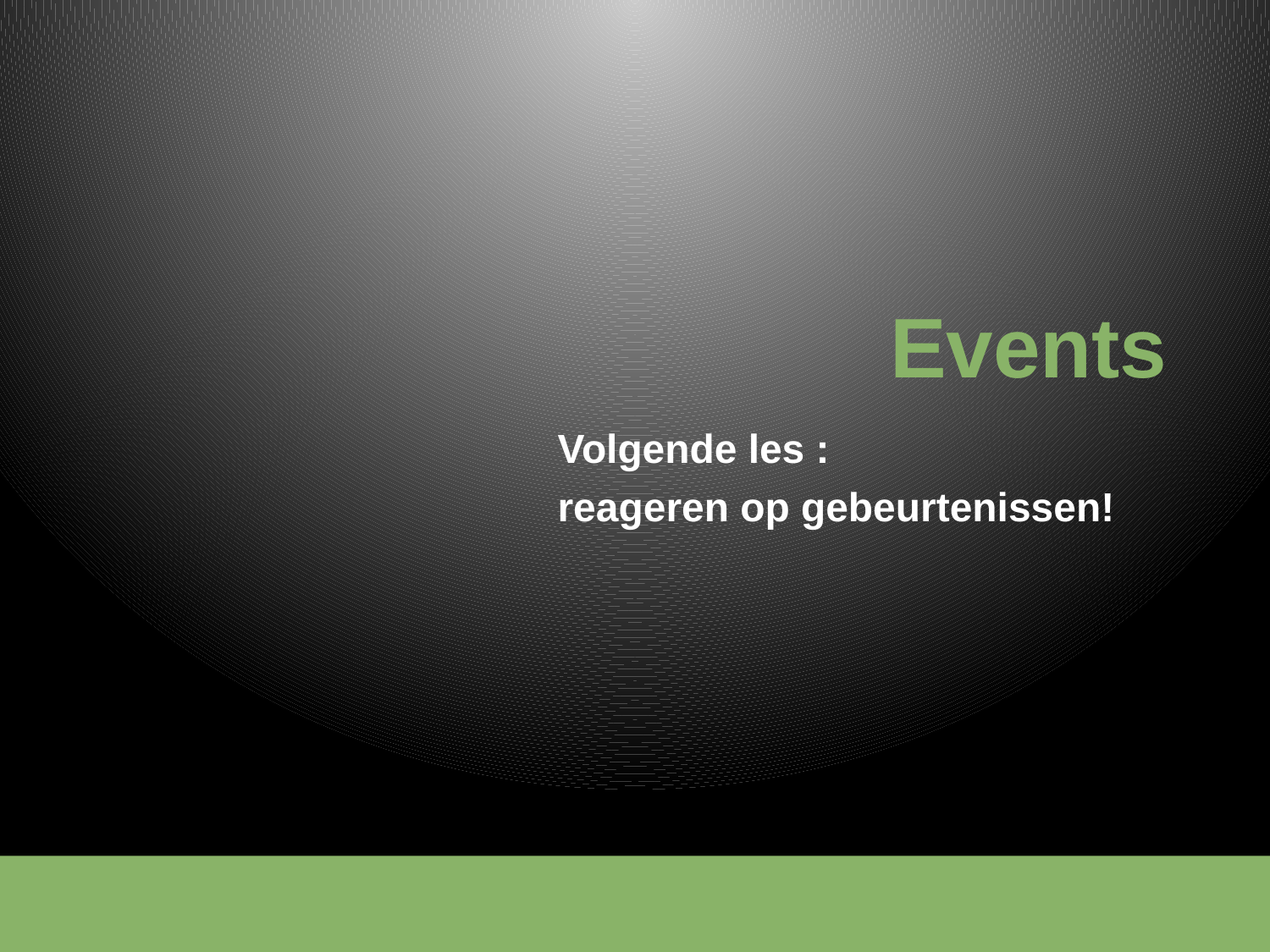

# Events
Volgende les :
reageren op gebeurtenissen!